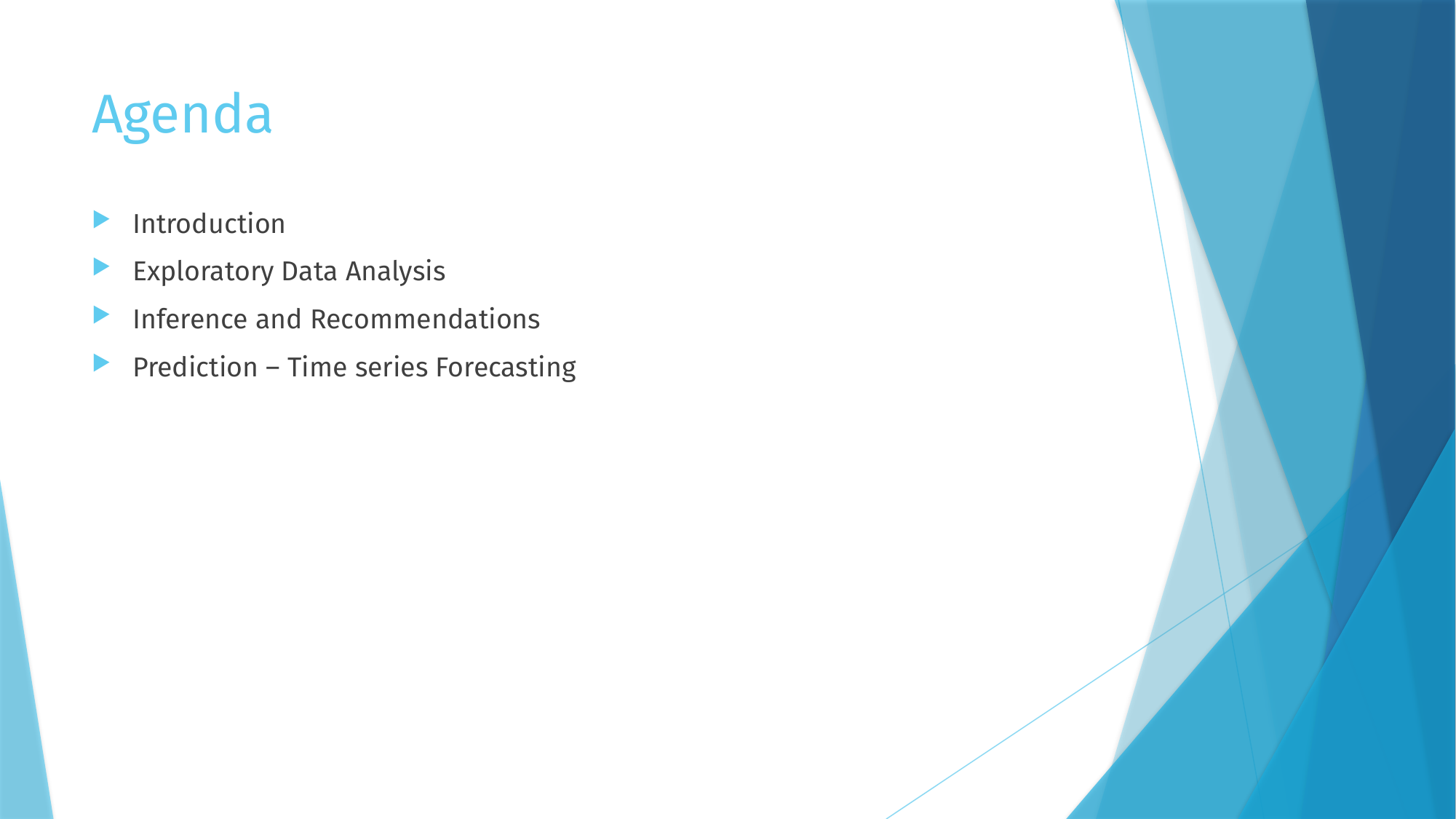

# Agenda
Introduction
Exploratory Data Analysis
Inference and Recommendations
Prediction – Time series Forecasting